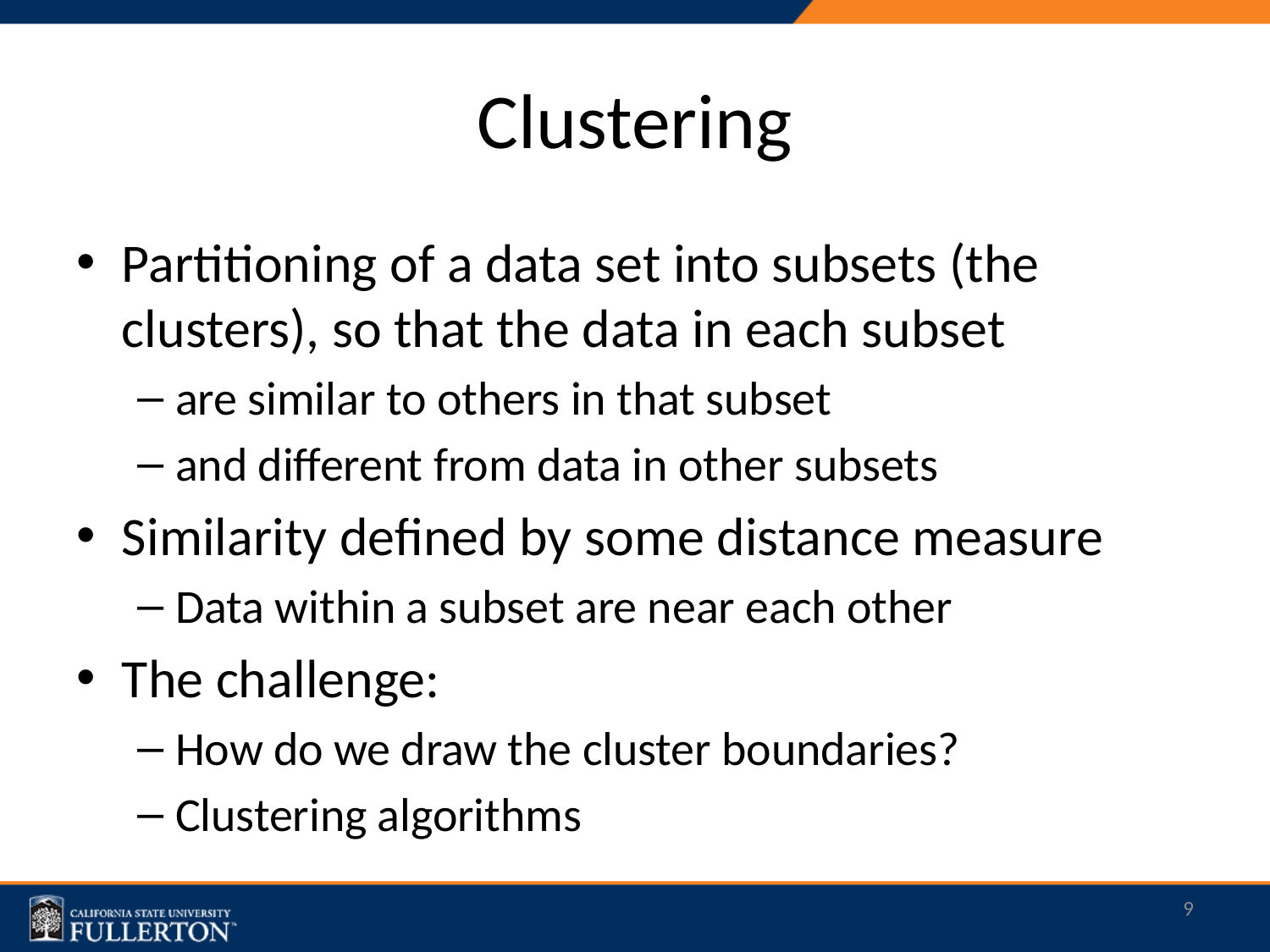

# Clustering
Partitioning of a data set into subsets (the clusters), so that the data in each subset
are similar to others in that subset
and different from data in other subsets
Similarity defined by some distance measure
Data within a subset are near each other
The challenge:
How do we draw the cluster boundaries?
Clustering algorithms
9